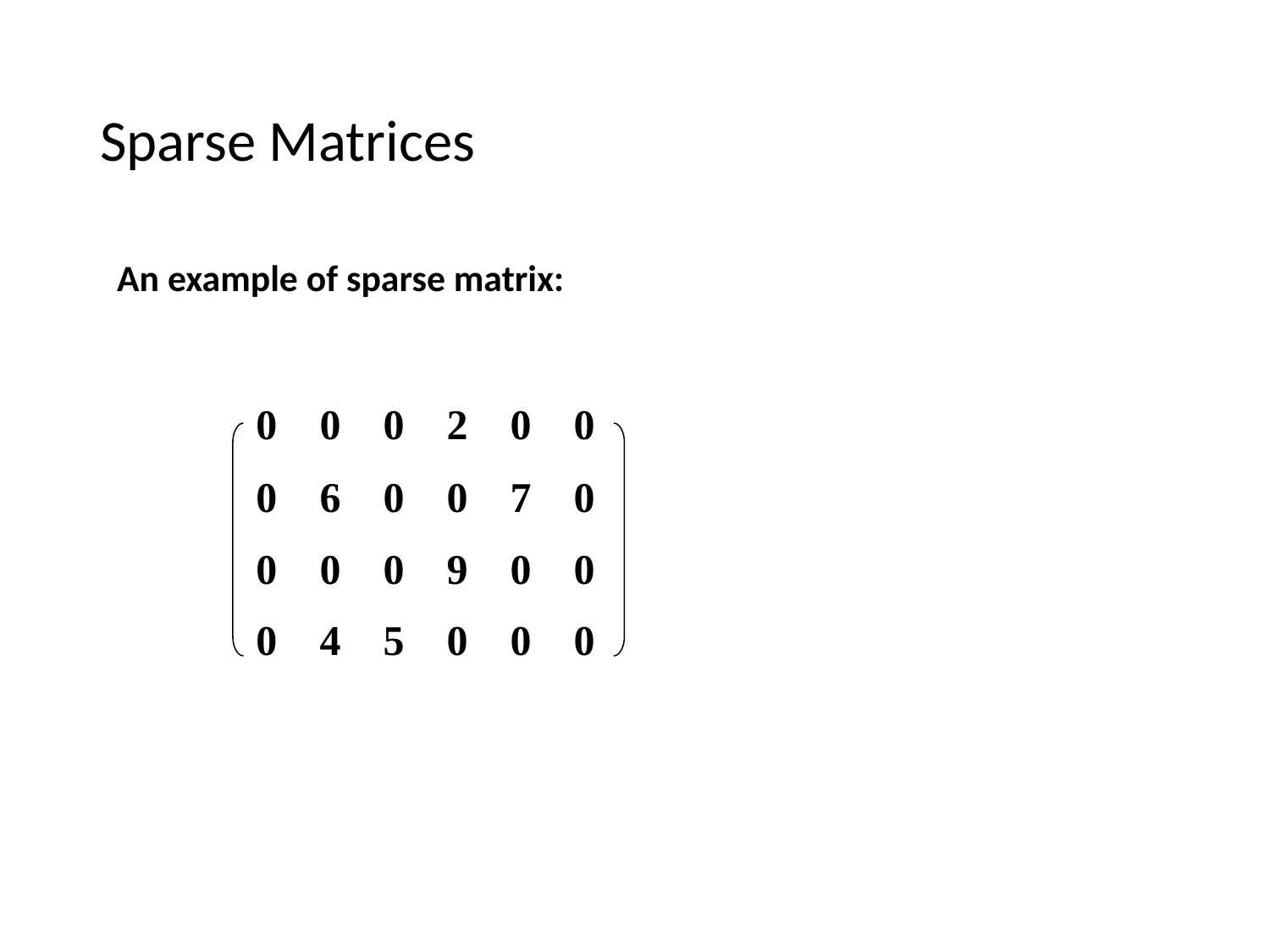

# Sparse Matrices
  An example of sparse matrix:
0    0    0    2    0    0
0    6    0    0    7    0
0    0    0    9    0    0
0    4    5    0    0    0